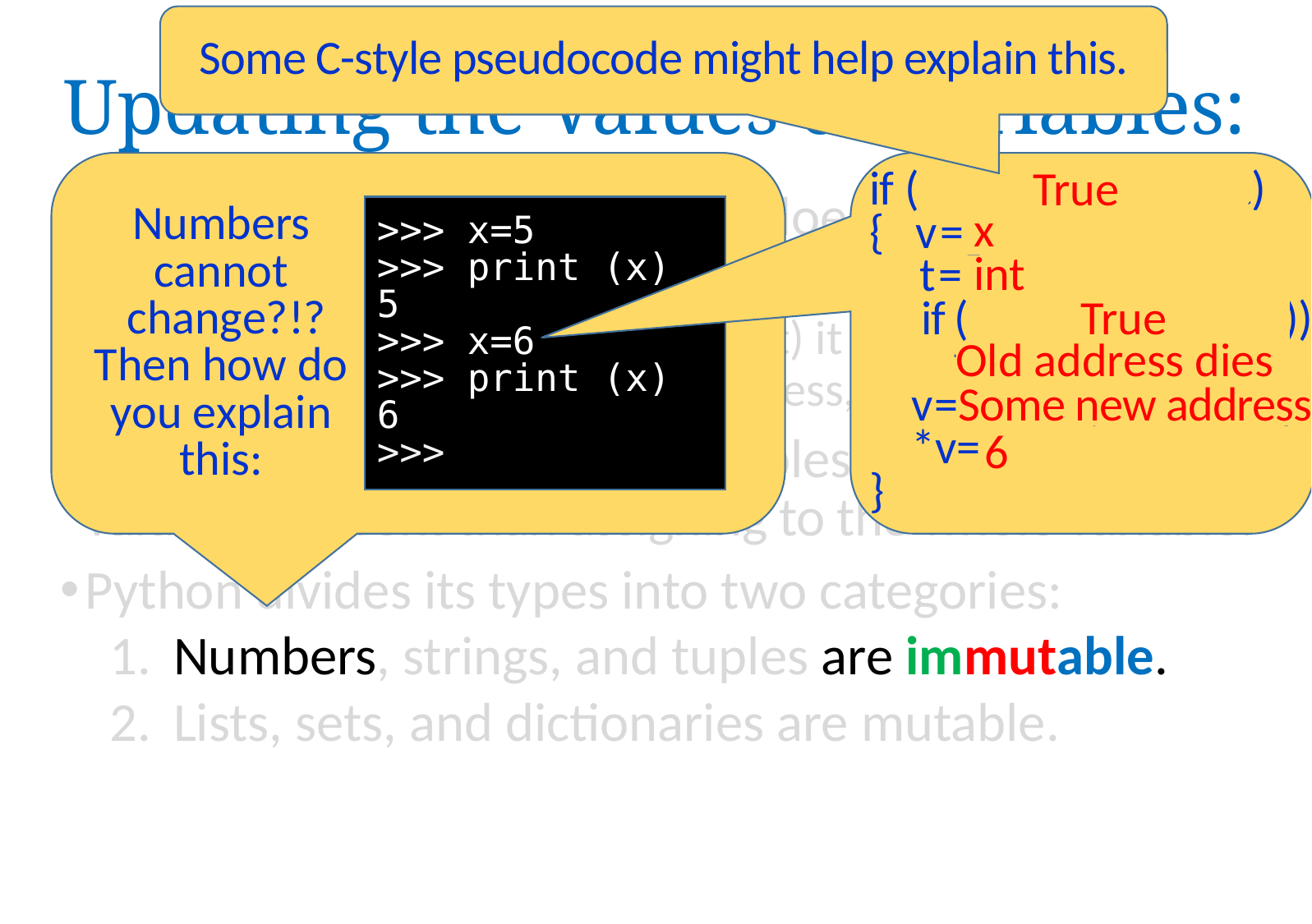

..Some C-style pseudocode might help explain this...
# Updating the Values of Variables:
Numbers cannot
 change?!? Then how do you explain this:

if (ItIsAnAssignment)
{   v =getNameOnLHS()
     t =inferTypeOnRHS()
     if ( ItExistsAlready(v))
        free(&v)
    v =malloc(sizeof(t))
    *v=getValueOfRHS()
}

True
Assigning a value to a variable does not update it, instead it creates a new variable.
If its the same type (or even if not) it could end up in the same memory location. Nonetheless, it is a new variable.
But there are multi-value variables. Assigning to one value is different than assigning to the whole variable.
Python divides its types into two categories:
Numbers, strings, and tuples are immutable.
Lists, sets, and dictionaries are mutable.
>>> x=5
>>> print (x)
5
>>> x=6
>>> print (x)
6
>>>

x
int
True
x
Old address dies
Some new address
4
int))
 6